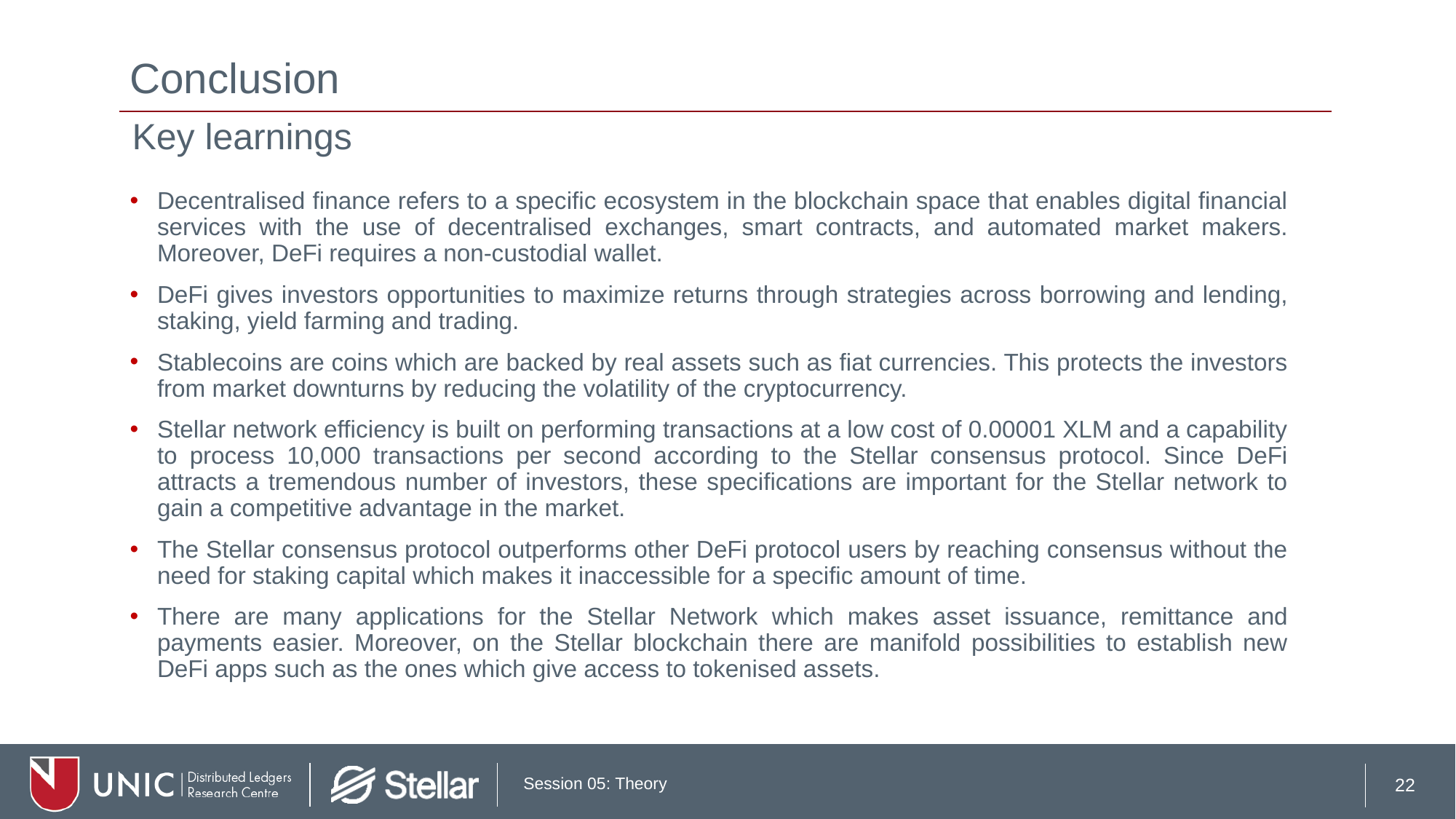

# Conclusion
Key learnings
Decentralised finance refers to a specific ecosystem in the blockchain space that enables digital financial services with the use of decentralised exchanges, smart contracts, and automated market makers. Moreover, DeFi requires a non-custodial wallet.
DeFi gives investors opportunities to maximize returns through strategies across borrowing and lending, staking, yield farming and trading.
Stablecoins are coins which are backed by real assets such as fiat currencies. This protects the investors from market downturns by reducing the volatility of the cryptocurrency.
Stellar network efficiency is built on performing transactions at a low cost of 0.00001 XLM and a capability to process 10,000 transactions per second according to the Stellar consensus protocol. Since DeFi attracts a tremendous number of investors, these specifications are important for the Stellar network to gain a competitive advantage in the market.
The Stellar consensus protocol outperforms other DeFi protocol users by reaching consensus without the need for staking capital which makes it inaccessible for a specific amount of time.
There are many applications for the Stellar Network which makes asset issuance, remittance and payments easier. Moreover, on the Stellar blockchain there are manifold possibilities to establish new DeFi apps such as the ones which give access to tokenised assets.

22
Session 05: Theory